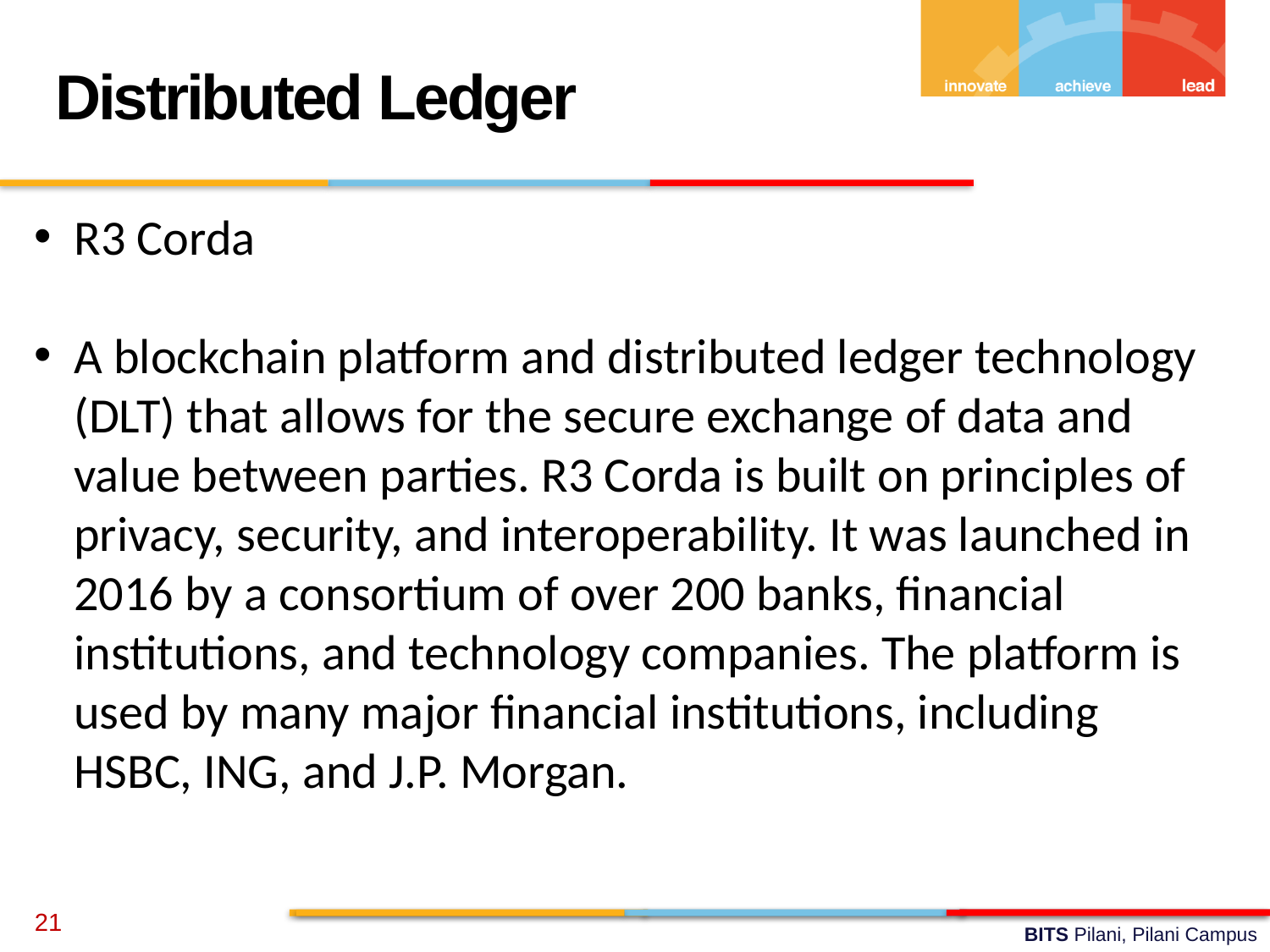

Distributed Ledger
R3 Corda

A blockchain platform and distributed ledger technology (DLT) that allows for the secure exchange of data and value between parties. R3 Corda is built on principles of privacy, security, and interoperability. It was launched in 2016 by a consortium of over 200 banks, financial institutions, and technology companies. The platform is used by many major financial institutions, including HSBC, ING, and J.P. Morgan.
21